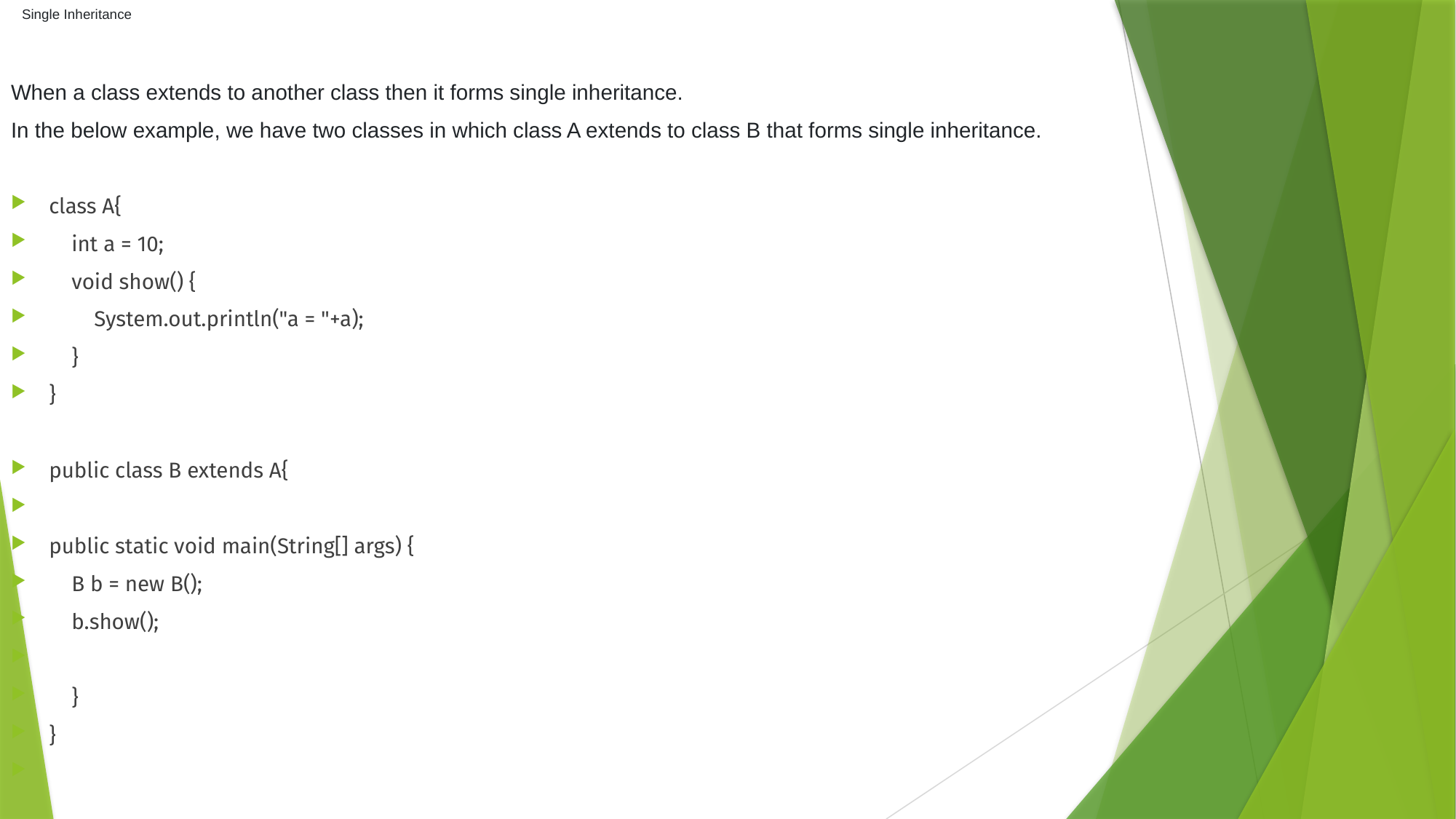

# Single Inheritance
When a class extends to another class then it forms single inheritance.
In the below example, we have two classes in which class A extends to class B that forms single inheritance.

class A{
    int a = 10;
    void show() {
        System.out.println("a = "+a);
    }
}

public class B extends A{

public static void main(String[] args) {
    B b = new B();
    b.show();

    }
}